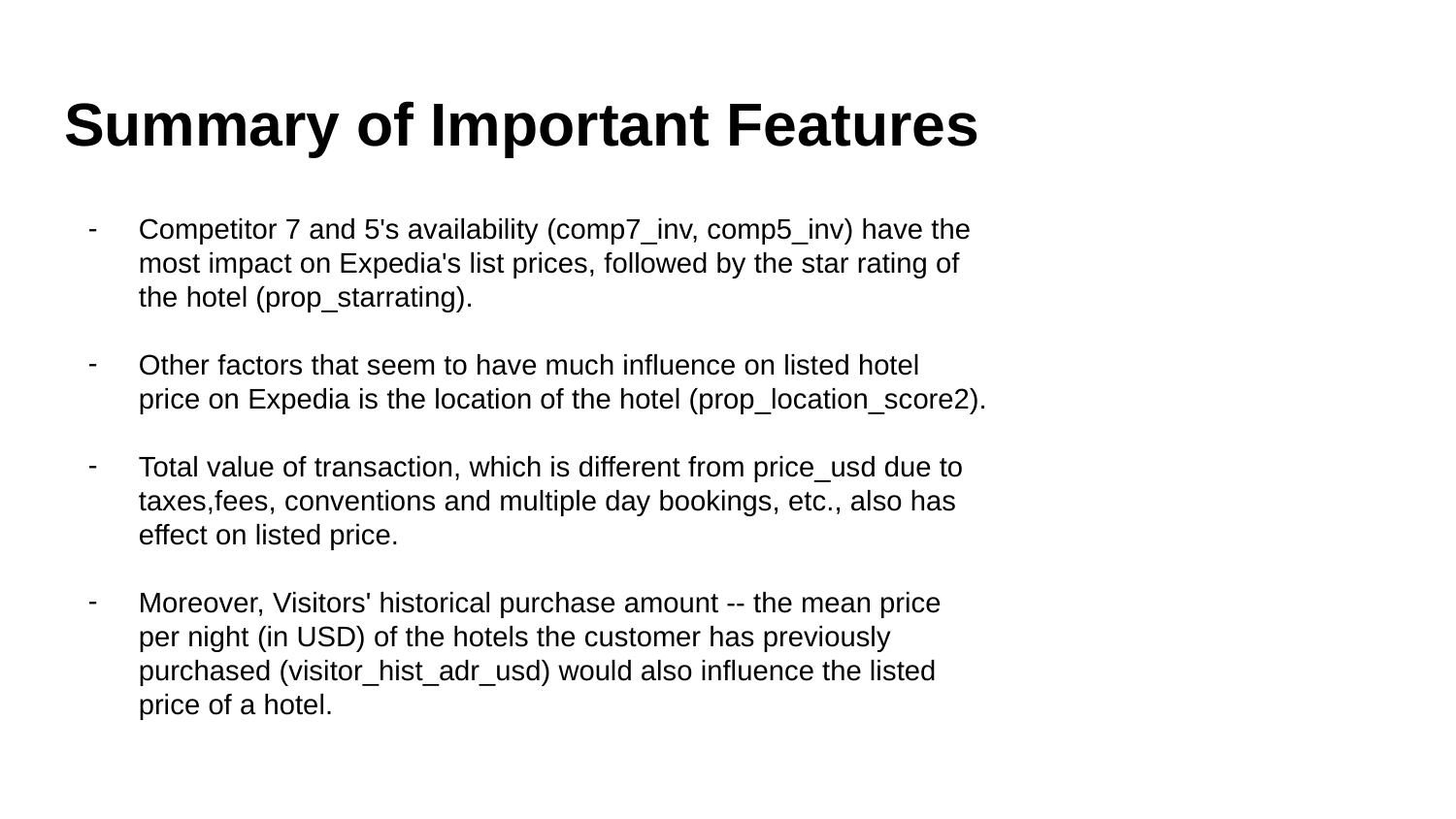

# Summary of Important Features
Competitor 7 and 5's availability (comp7_inv, comp5_inv) have the most impact on Expedia's list prices, followed by the star rating of the hotel (prop_starrating).

Other factors that seem to have much influence on listed hotel price on Expedia is the location of the hotel (prop_location_score2).

Total value of transaction, which is different from price_usd due to taxes,fees, conventions and multiple day bookings, etc., also has effect on listed price.

Moreover, Visitors' historical purchase amount -- the mean price per night (in USD) of the hotels the customer has previously purchased (visitor_hist_adr_usd) would also influence the listed price of a hotel.